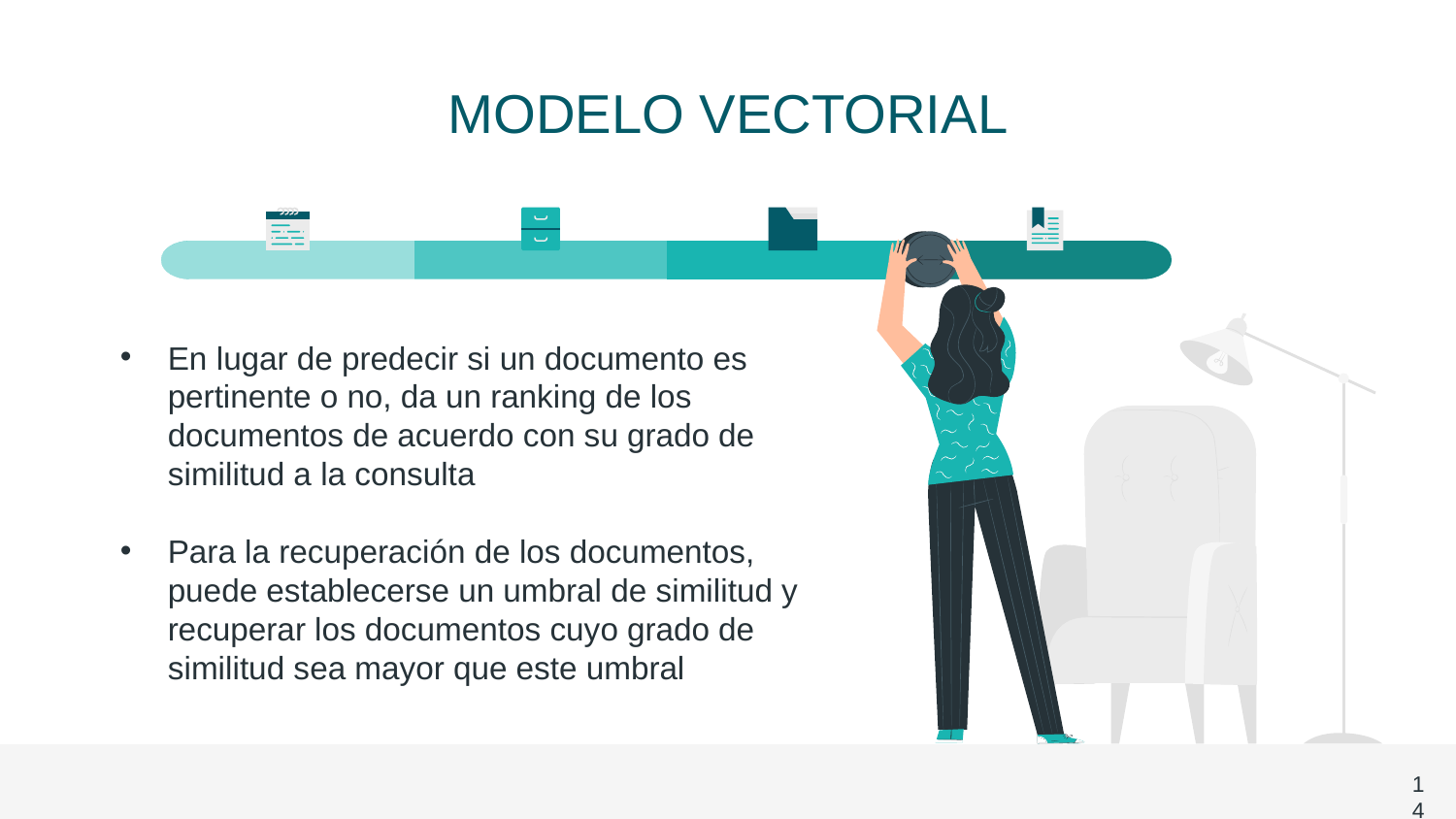

# MODELO VECTORIAL

En lugar de predecir si un documento es pertinente o no, da un ranking de los documentos de acuerdo con su grado de similitud a la consulta

Para la recuperación de los documentos, puede establecerse un umbral de similitud y recuperar los documentos cuyo grado de similitud sea mayor que este umbral
14